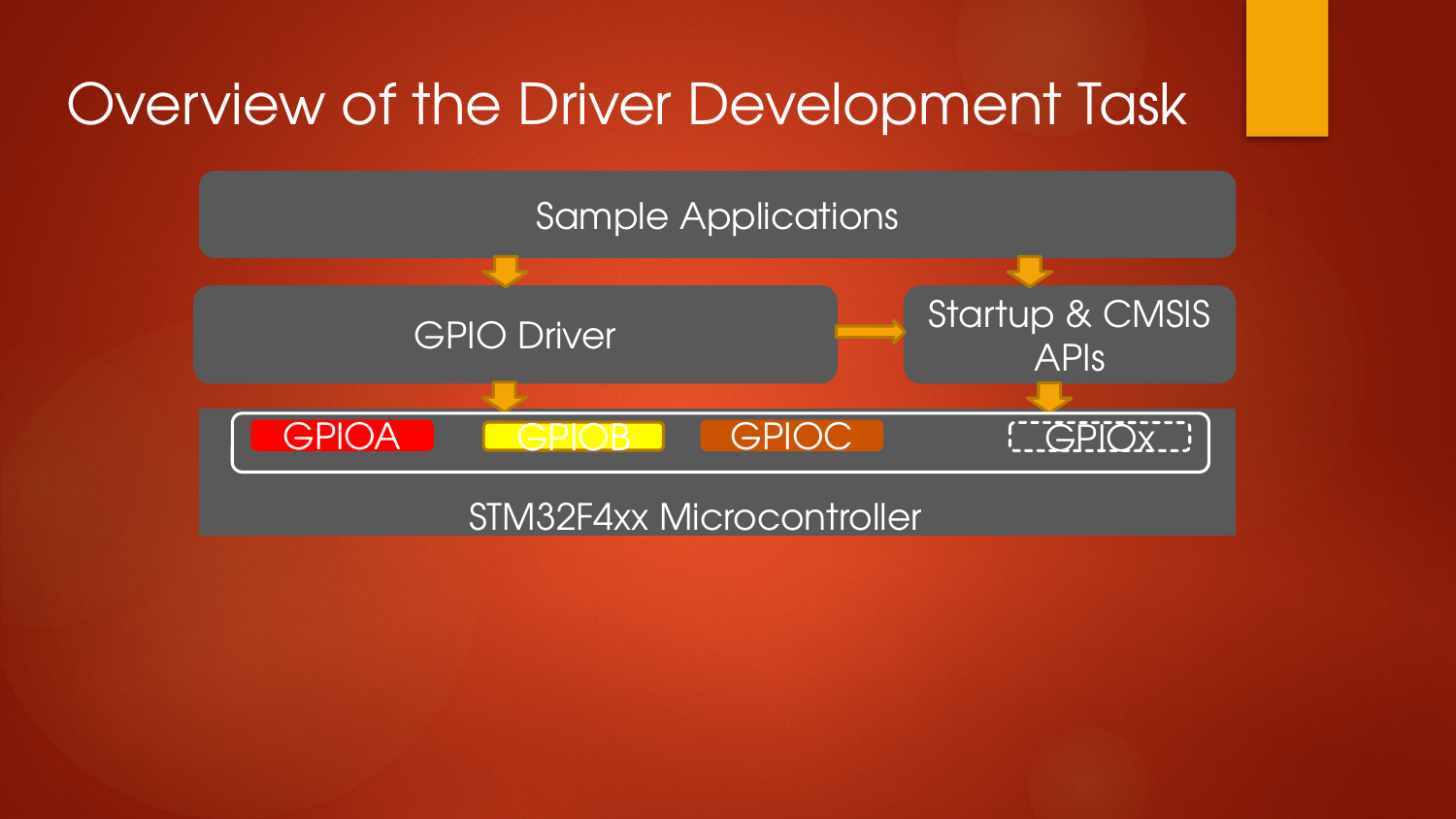

Overview of the Driver Development Task
Sample Applications

GPIO Driver
Startup & CMSIS APIs

GPIOA
GPIOC
GPIOB
GPIOx
STM32F4xx Microcontroller